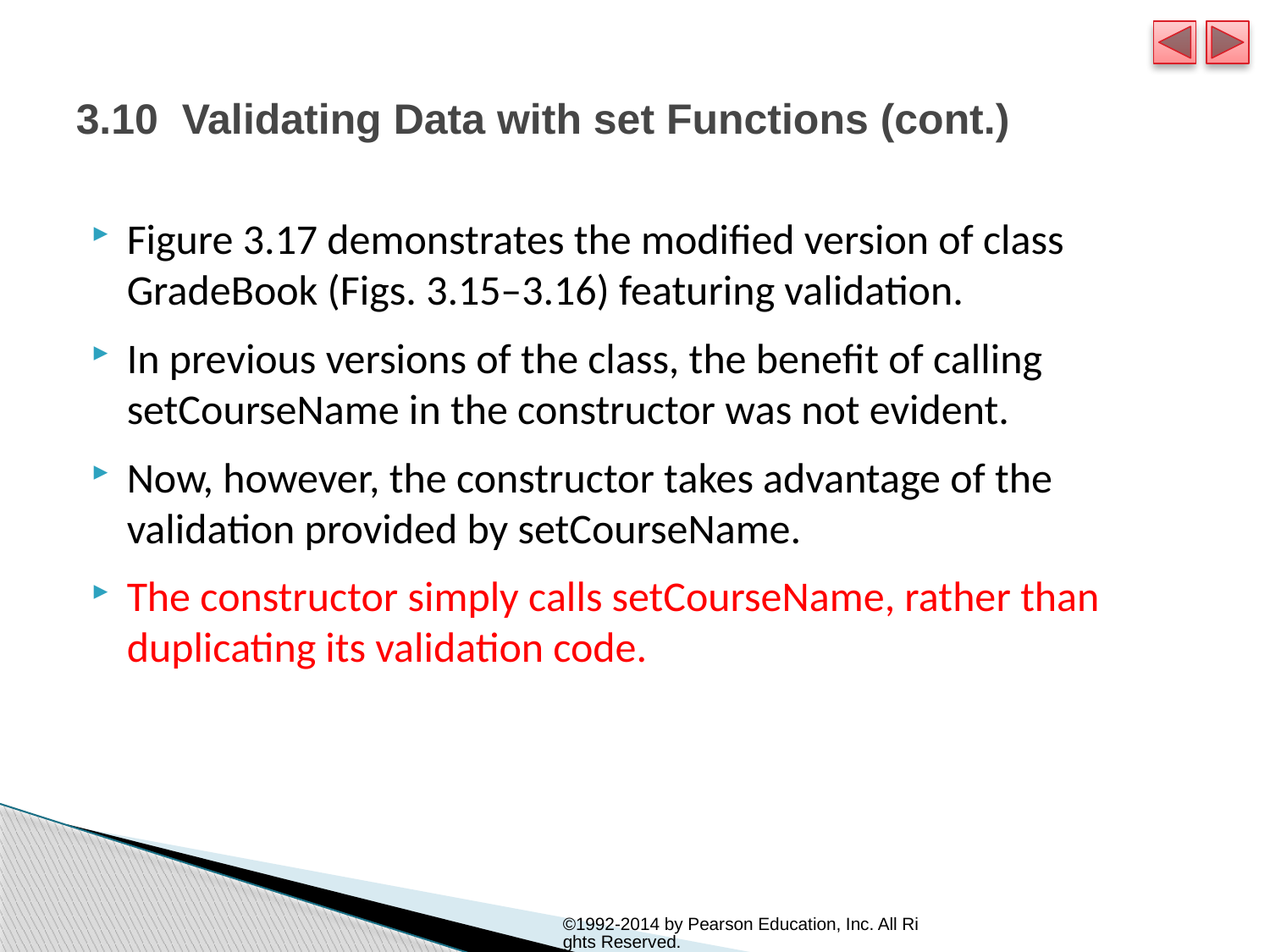

# 3.10  Validating Data with set Functions (cont.)
Figure 3.17 demonstrates the modified version of class GradeBook (Figs. 3.15–3.16) featuring validation.
In previous versions of the class, the benefit of calling setCourseName in the constructor was not evident.
Now, however, the constructor takes advantage of the validation provided by setCourseName.
The constructor simply calls setCourseName, rather than duplicating its validation code.
©1992-2014 by Pearson Education, Inc. All Rights Reserved.